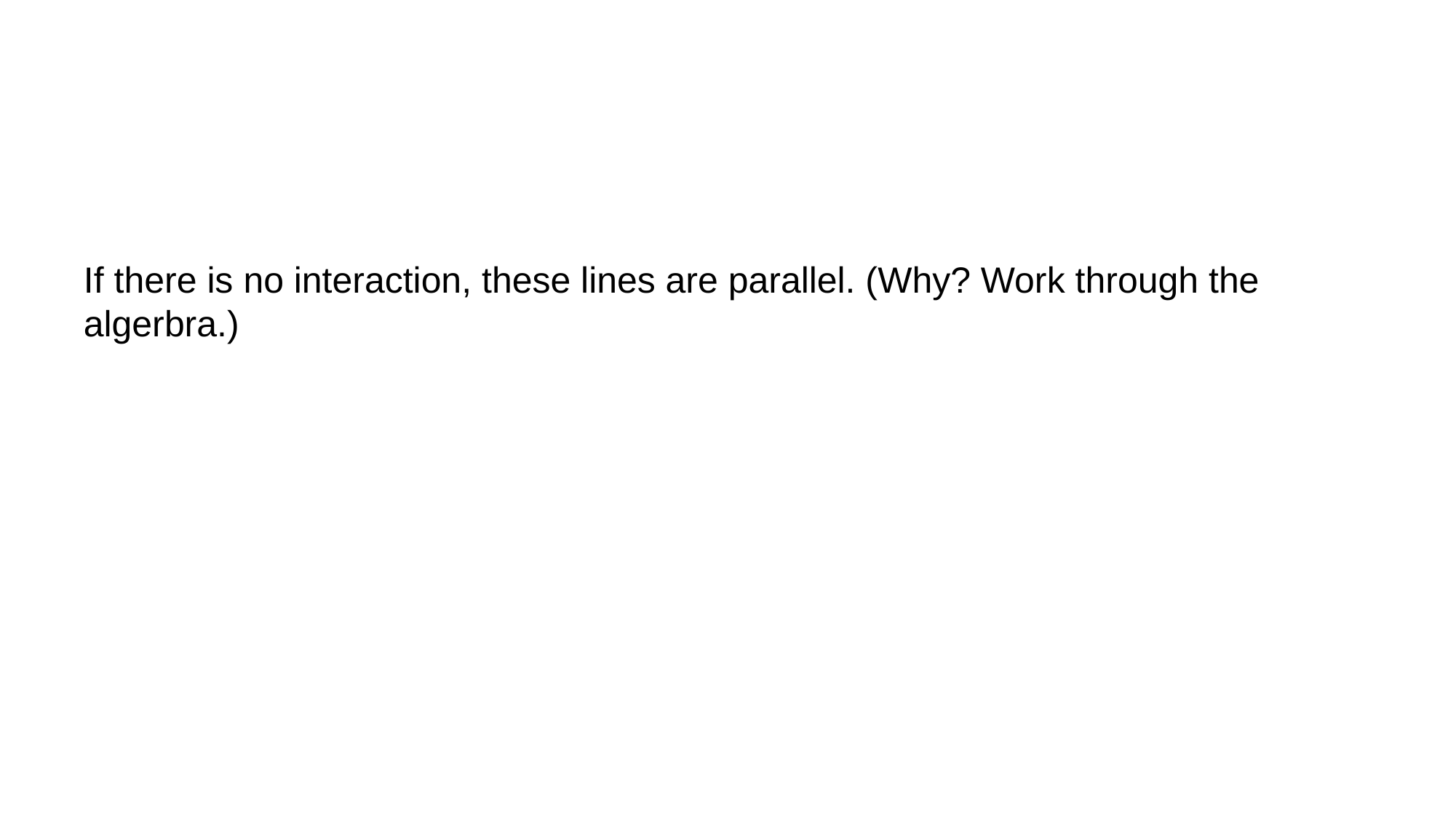

If there is no interaction, these lines are parallel. (Why? Work through the algerbra.)